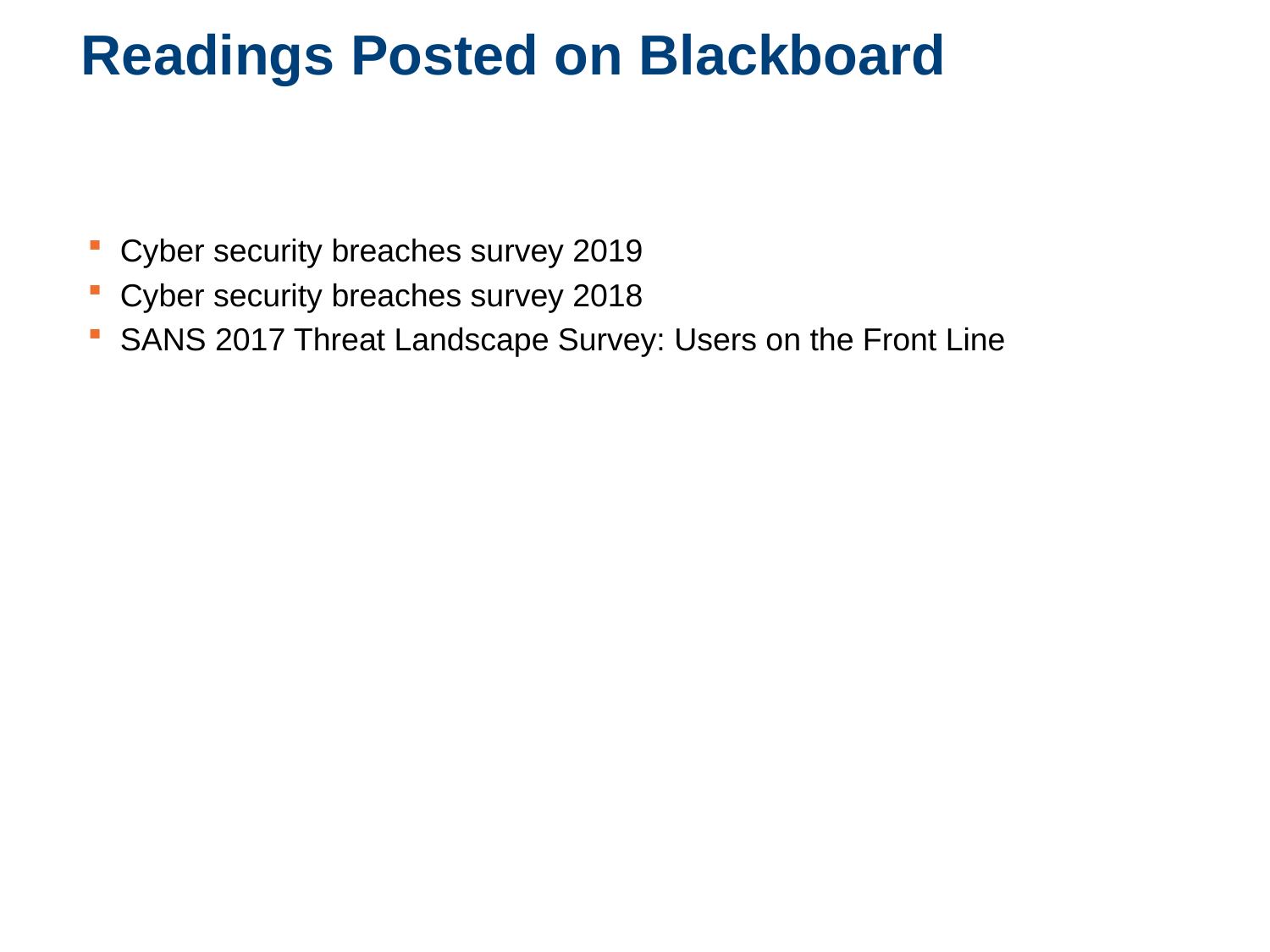

# Readings Posted on Blackboard

Cyber security breaches survey 2019
Cyber security breaches survey 2018
SANS 2017 Threat Landscape Survey: Users on the Front Line